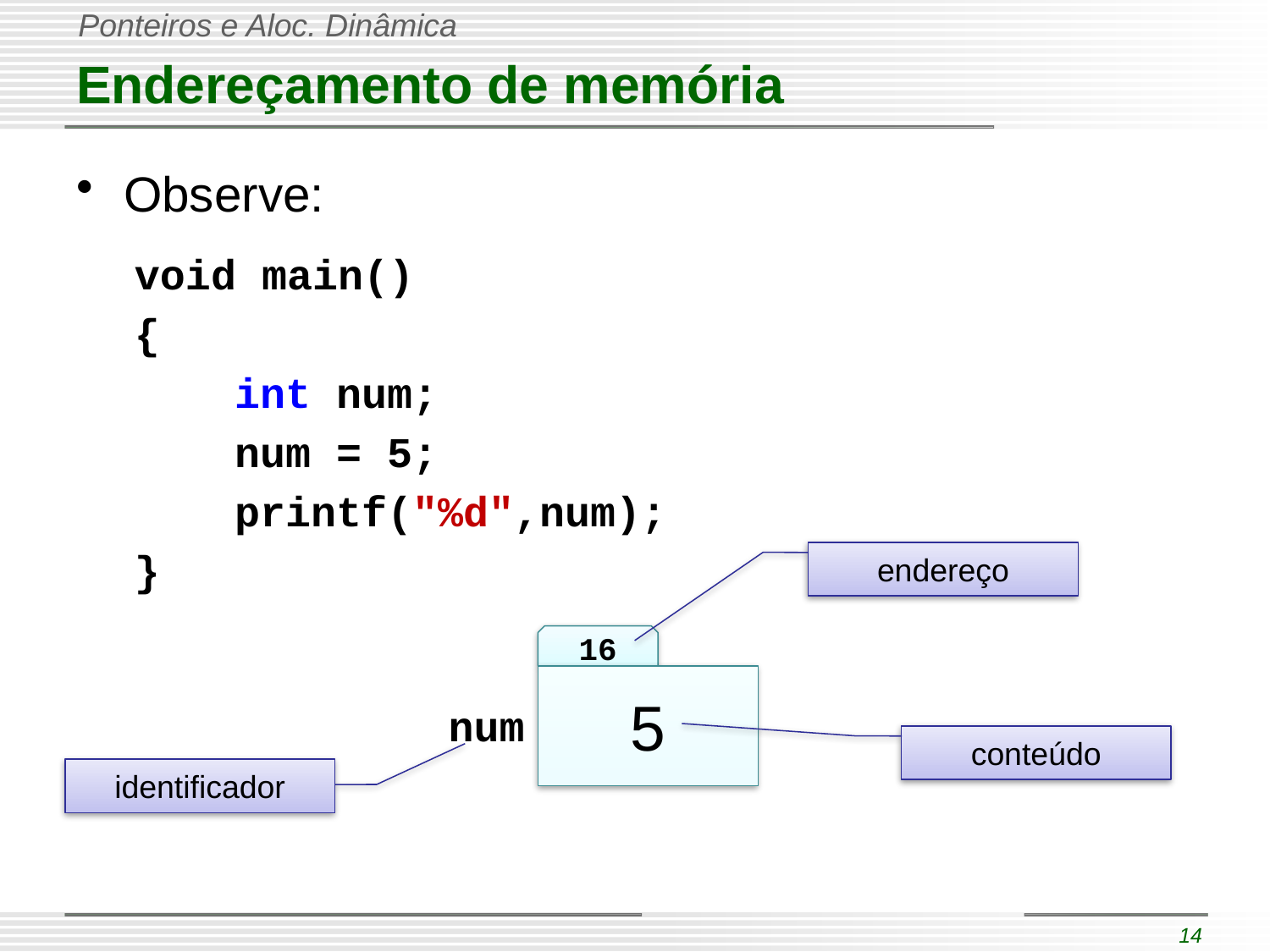

# Endereçamento de memória
Observe:
void main()
{
	int num;
	num = 5;
	printf("%d",num);
}
endereço
16
5
num
conteúdo
identificador